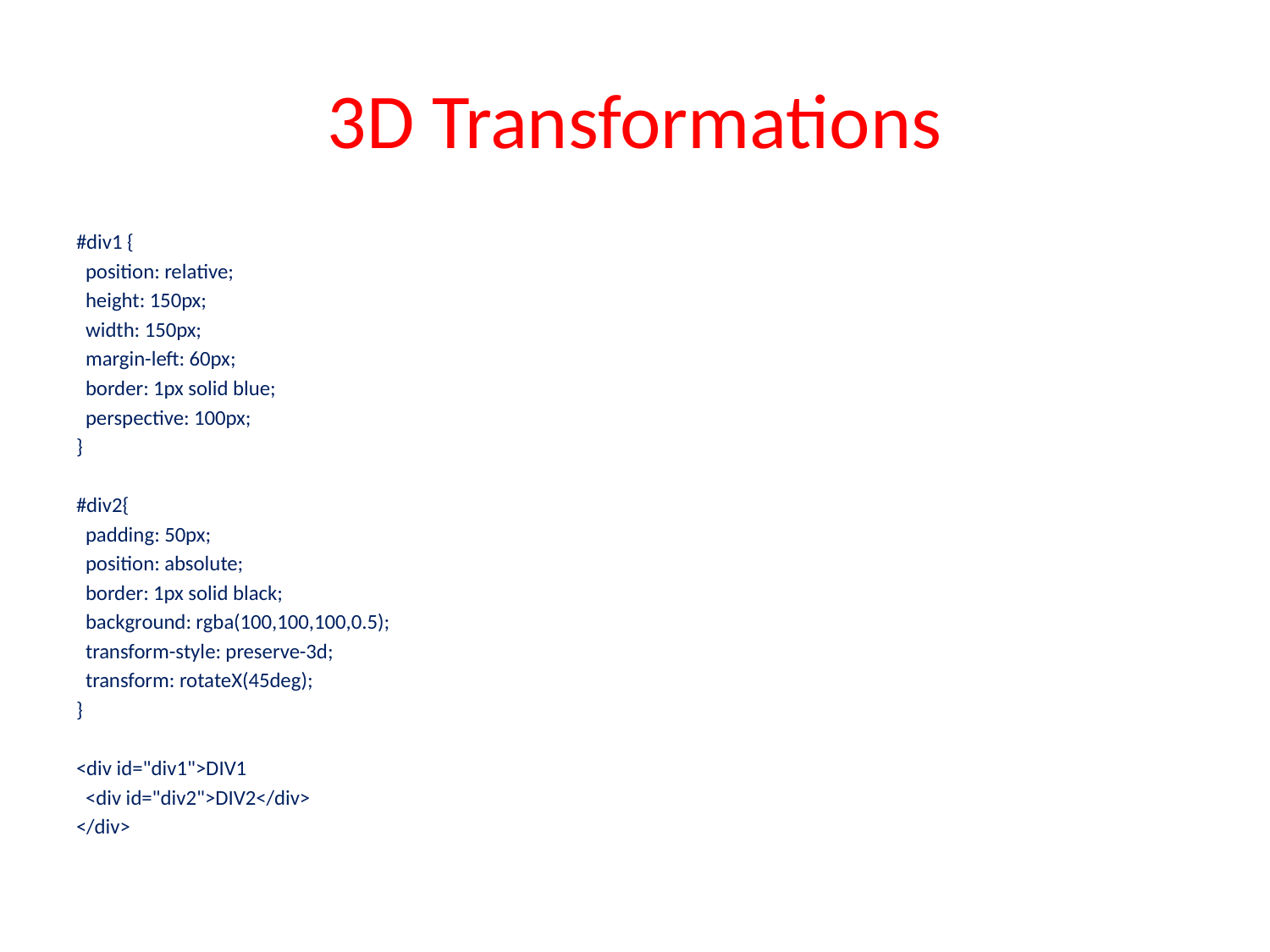

# 3D Transformations
#div1 {
  position: relative;
  height: 150px;
  width: 150px;
  margin-left: 60px;
  border: 1px solid blue;
  perspective: 100px;
}

#div2{
  padding: 50px;
  position: absolute;
  border: 1px solid black;
  background: rgba(100,100,100,0.5);
  transform-style: preserve-3d;
  transform: rotateX(45deg);
}

<div id="div1">DIV1
  <div id="div2">DIV2</div>
</div>